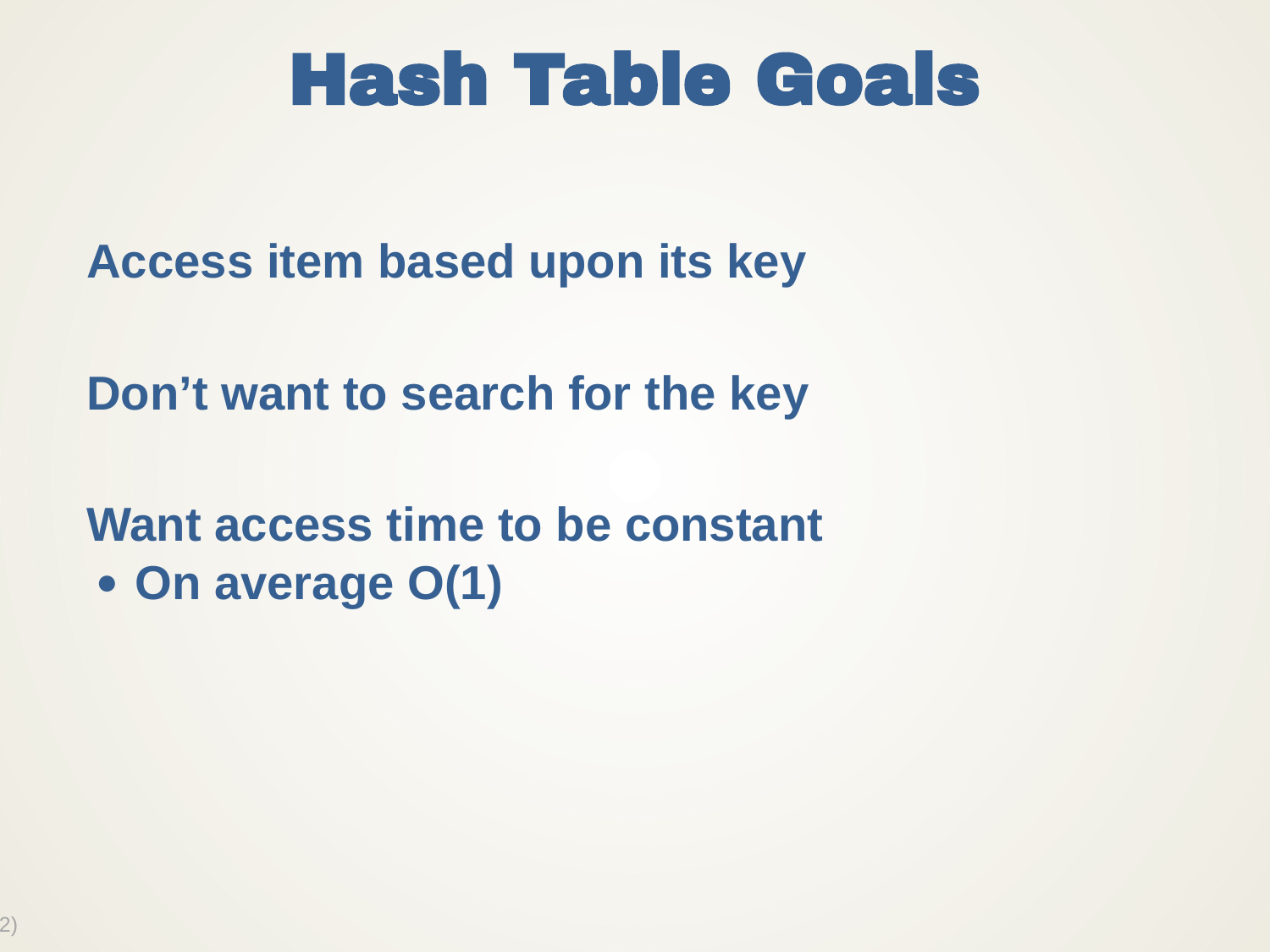

# Hash Table Goals

Access item based upon its key

Don’t want to search for the key

Want access time to be constant
On average O(1)